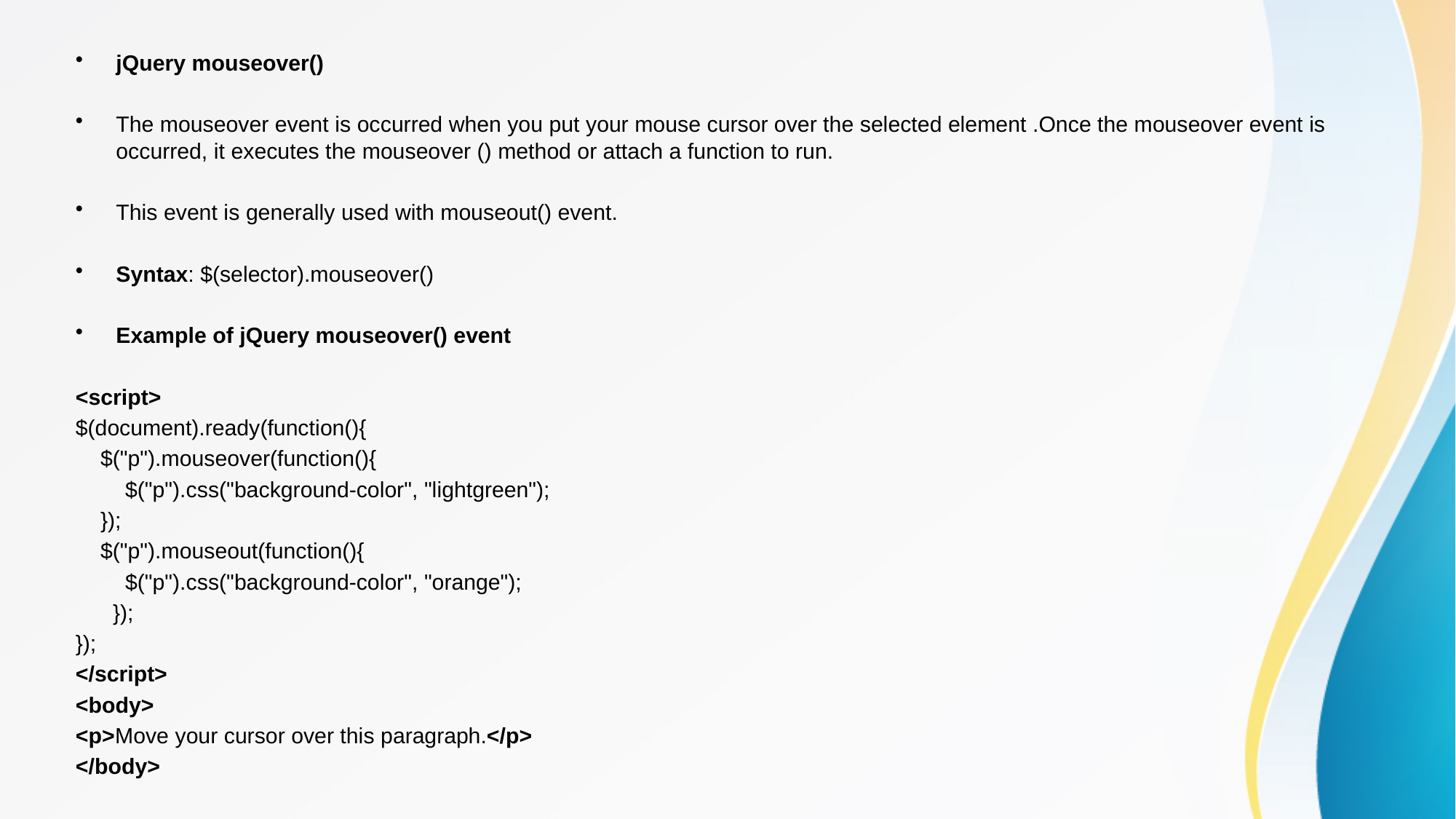

jQuery mouseover()

The mouseover event is occurred when you put your mouse cursor over the selected element .Once the mouseover event is occurred, it executes the mouseover () method or attach a function to run.

This event is generally used with mouseout() event.

Syntax: $(selector).mouseover()

Example of jQuery mouseover() event

<script>
$(document).ready(function(){
    $("p").mouseover(function(){
        $("p").css("background-color", "lightgreen");
    });
    $("p").mouseout(function(){
        $("p").css("background-color", "orange");
      });
});
</script>
<body>
<p>Move your cursor over this paragraph.</p>
</body>